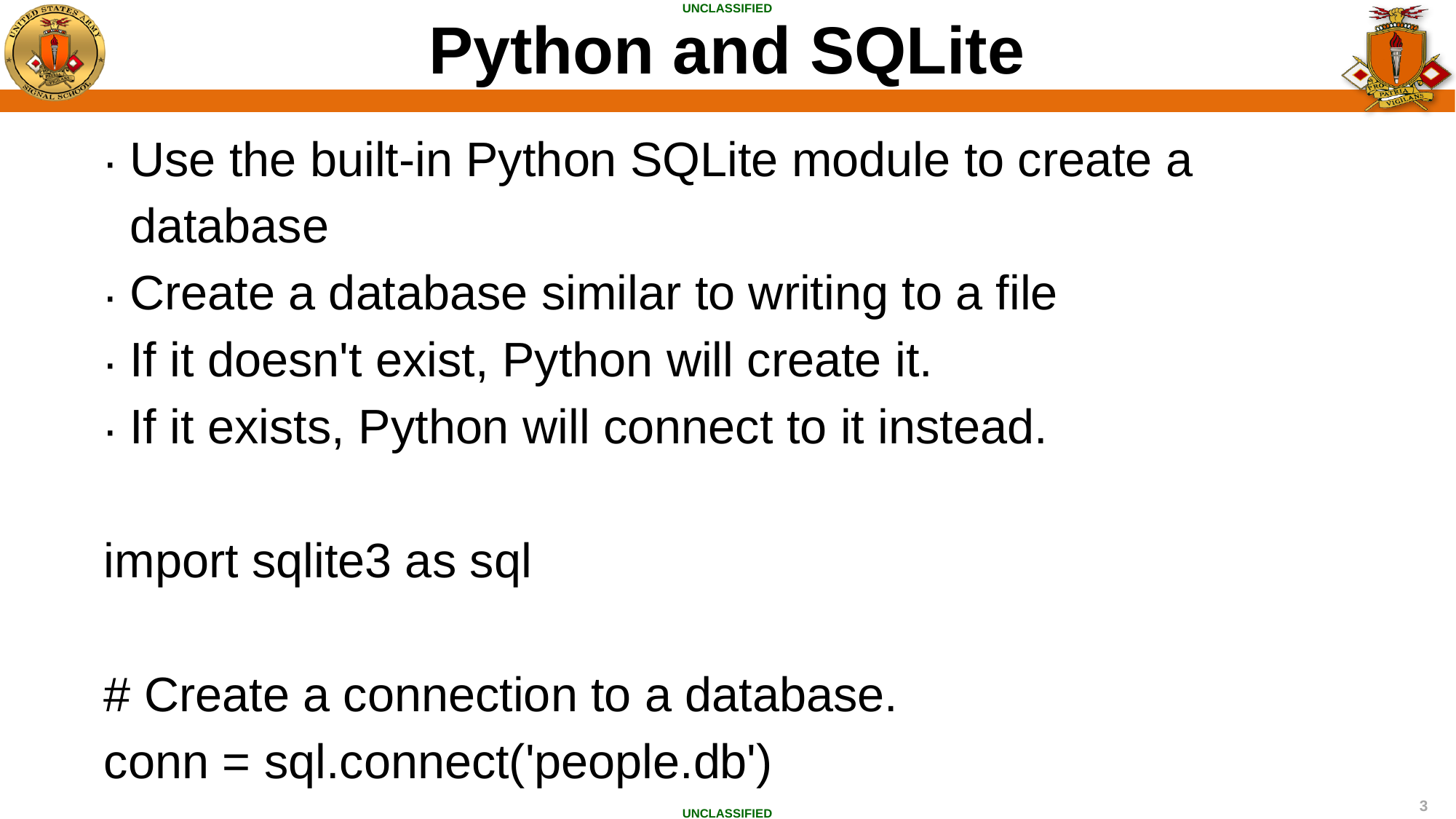

Python and SQLite
Use the built-in Python SQLite module to create a database
Create a database similar to writing to a file
If it doesn't exist, Python will create it.
If it exists, Python will connect to it instead.

import sqlite3 as sql

# Create a connection to a database.
conn = sql.connect('people.db')